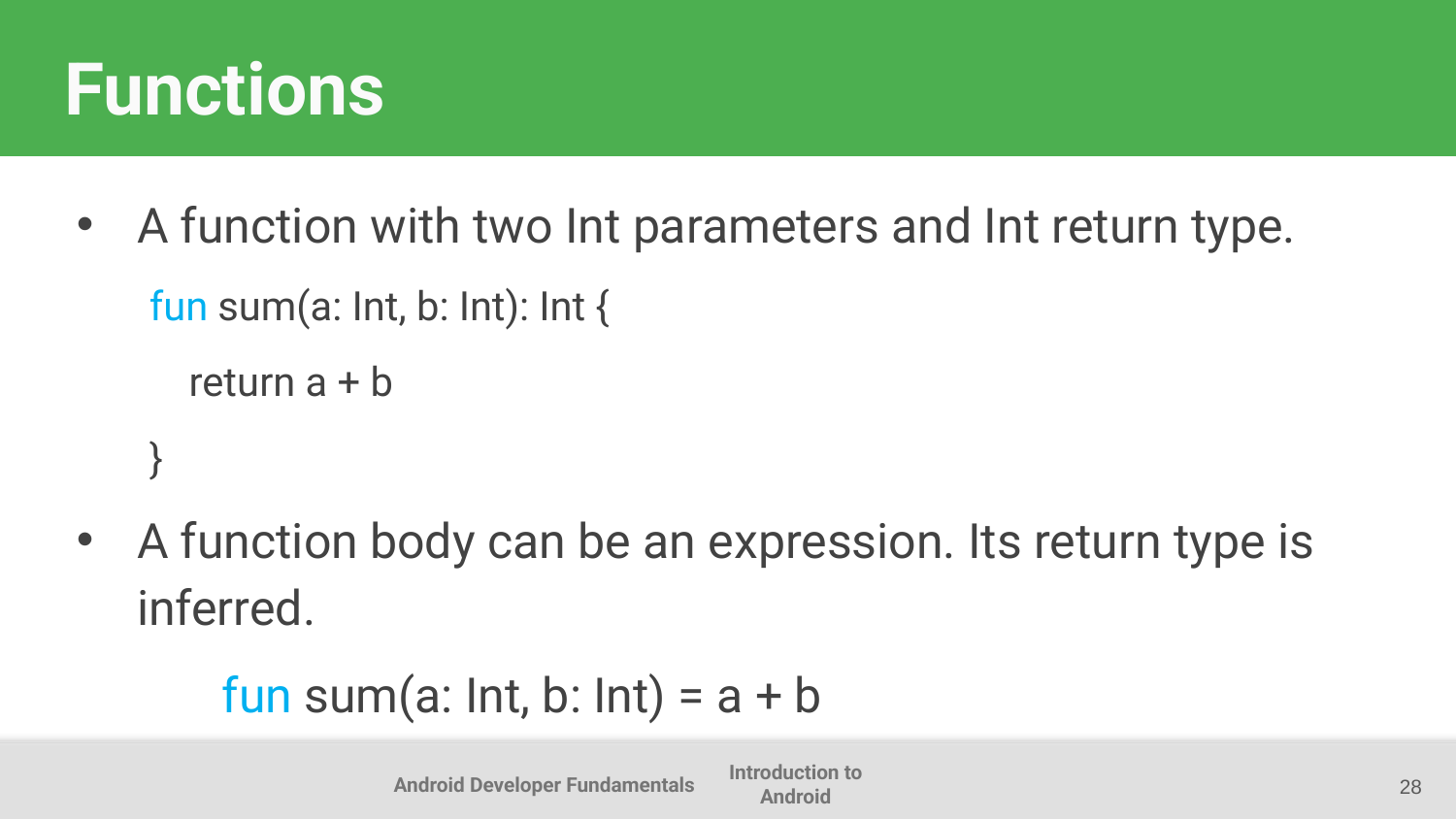

# Functions
A function with two Int parameters and Int return type.
fun sum(a: Int, b: Int): Int {
    return a + b
}
A function body can be an expression. Its return type is inferred.
	fun sum(a: Int, b: Int) = a + b
28